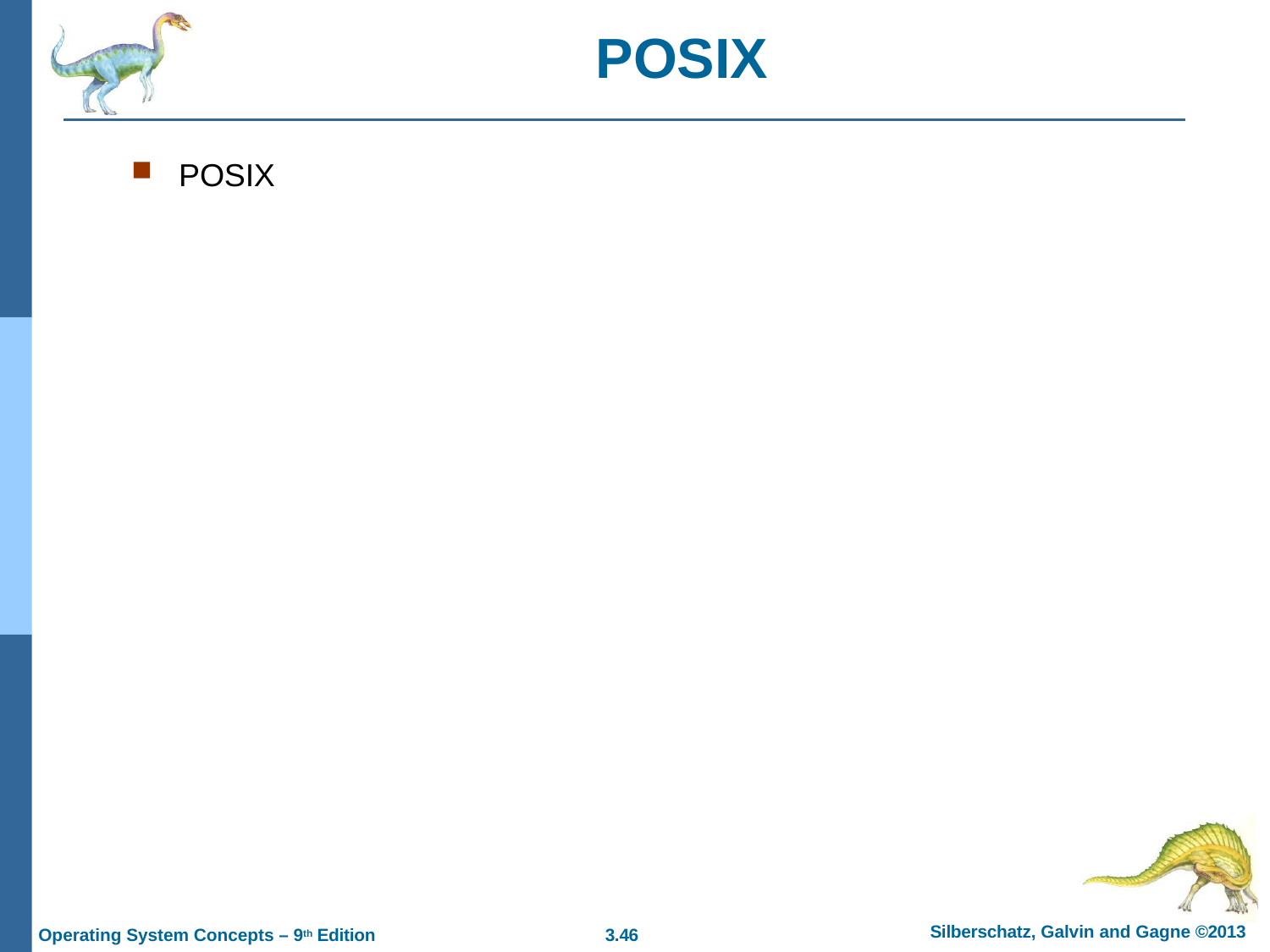

# POSIX
POSIX
Silberschatz, Galvin and Gagne ©2013
Operating System Concepts – 9th Edition
3.46